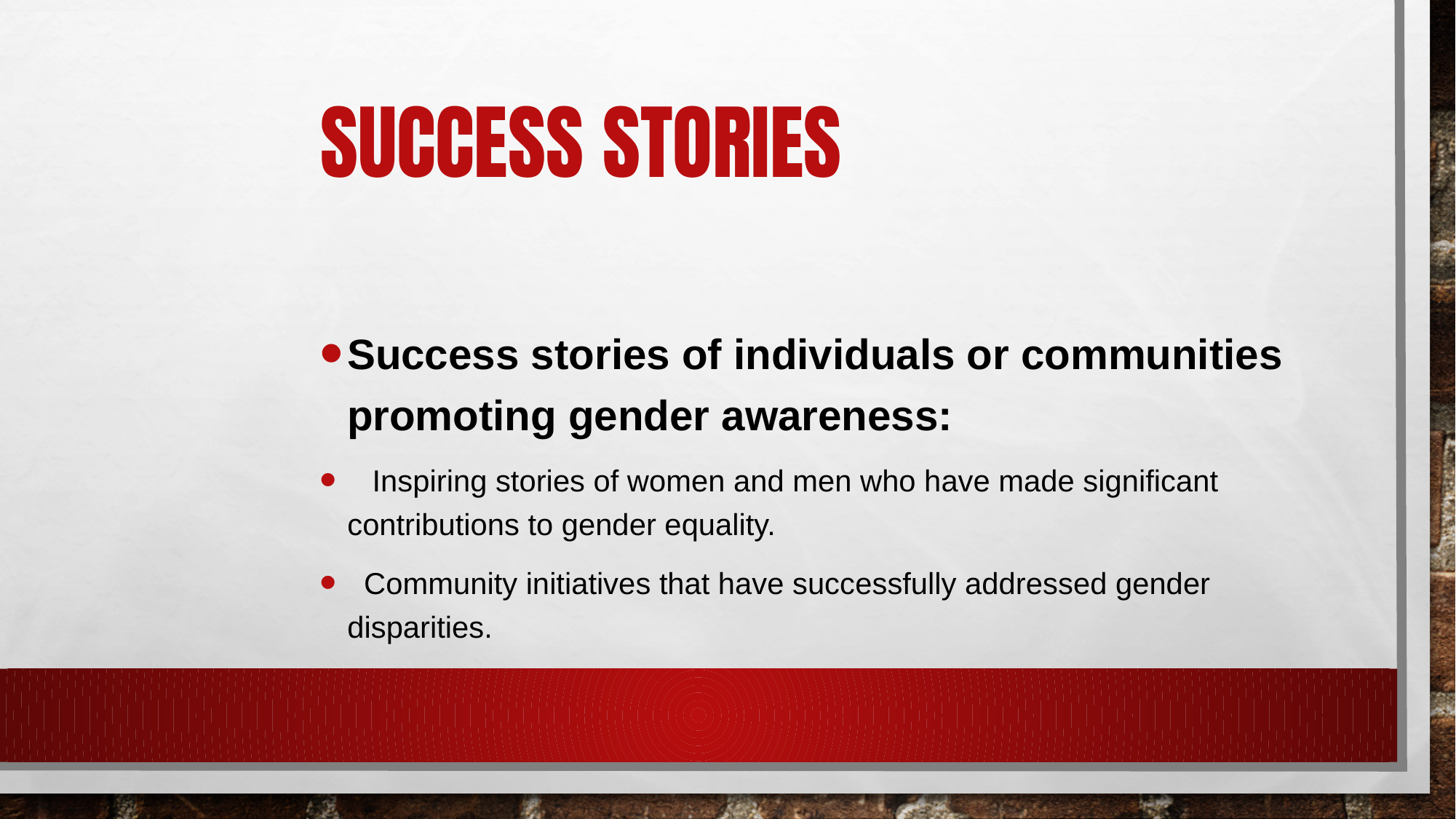

# Success Stories
Success stories of individuals or communities promoting gender awareness:
   Inspiring stories of women and men who have made significant contributions to gender equality.
  Community initiatives that have successfully addressed gender disparities.